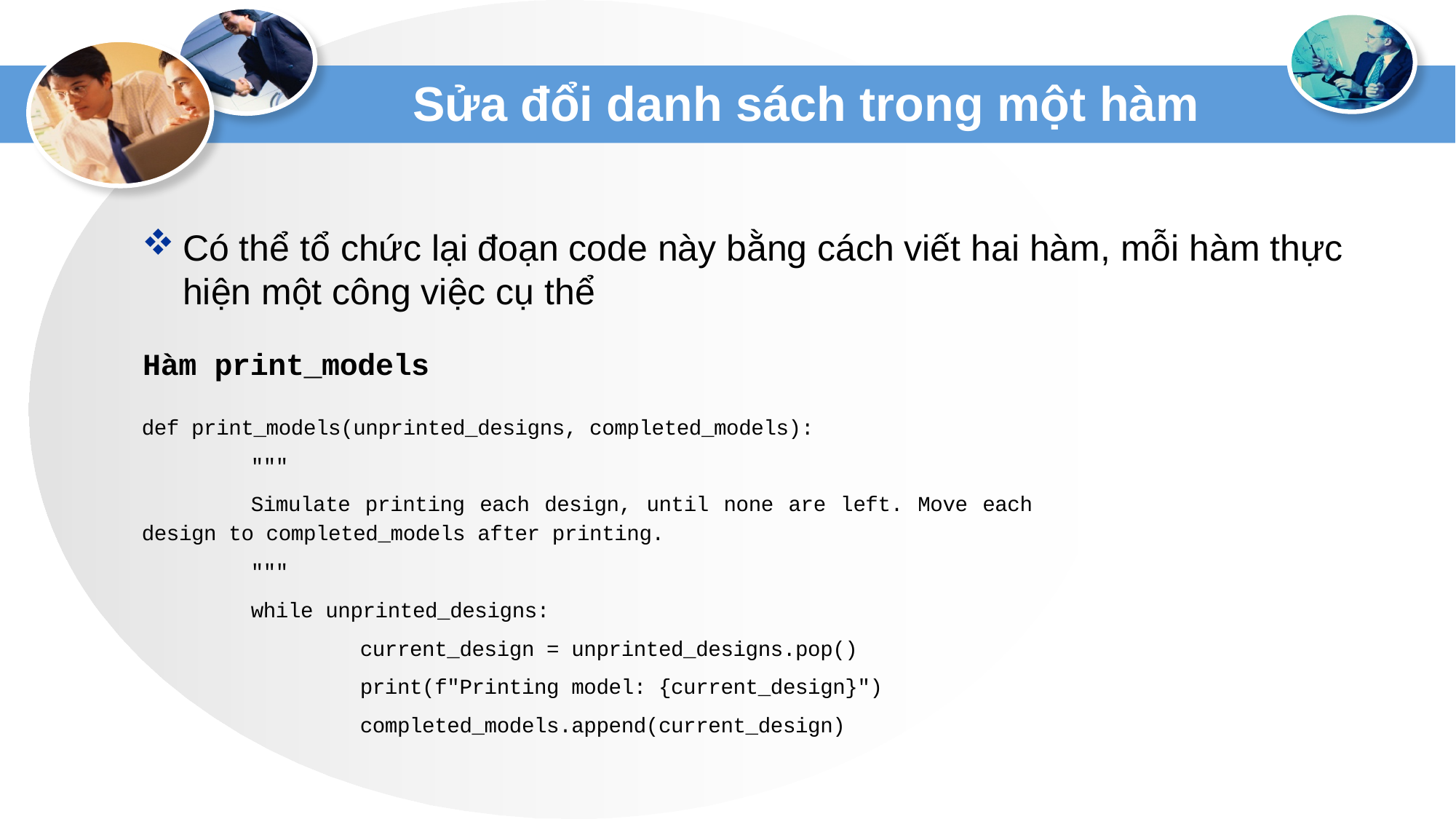

# Sửa đổi danh sách trong một hàm
Có thể tổ chức lại đoạn code này bằng cách viết hai hàm, mỗi hàm thực hiện một công việc cụ thể
Hàm print_models
def print_models(unprinted_designs, completed_models):
	"""
	Simulate printing each design, until none are left. Move each design to completed_models after printing.
	"""
	while unprinted_designs:
		current_design = unprinted_designs.pop()
		print(f"Printing model: {current_design}")
		completed_models.append(current_design)